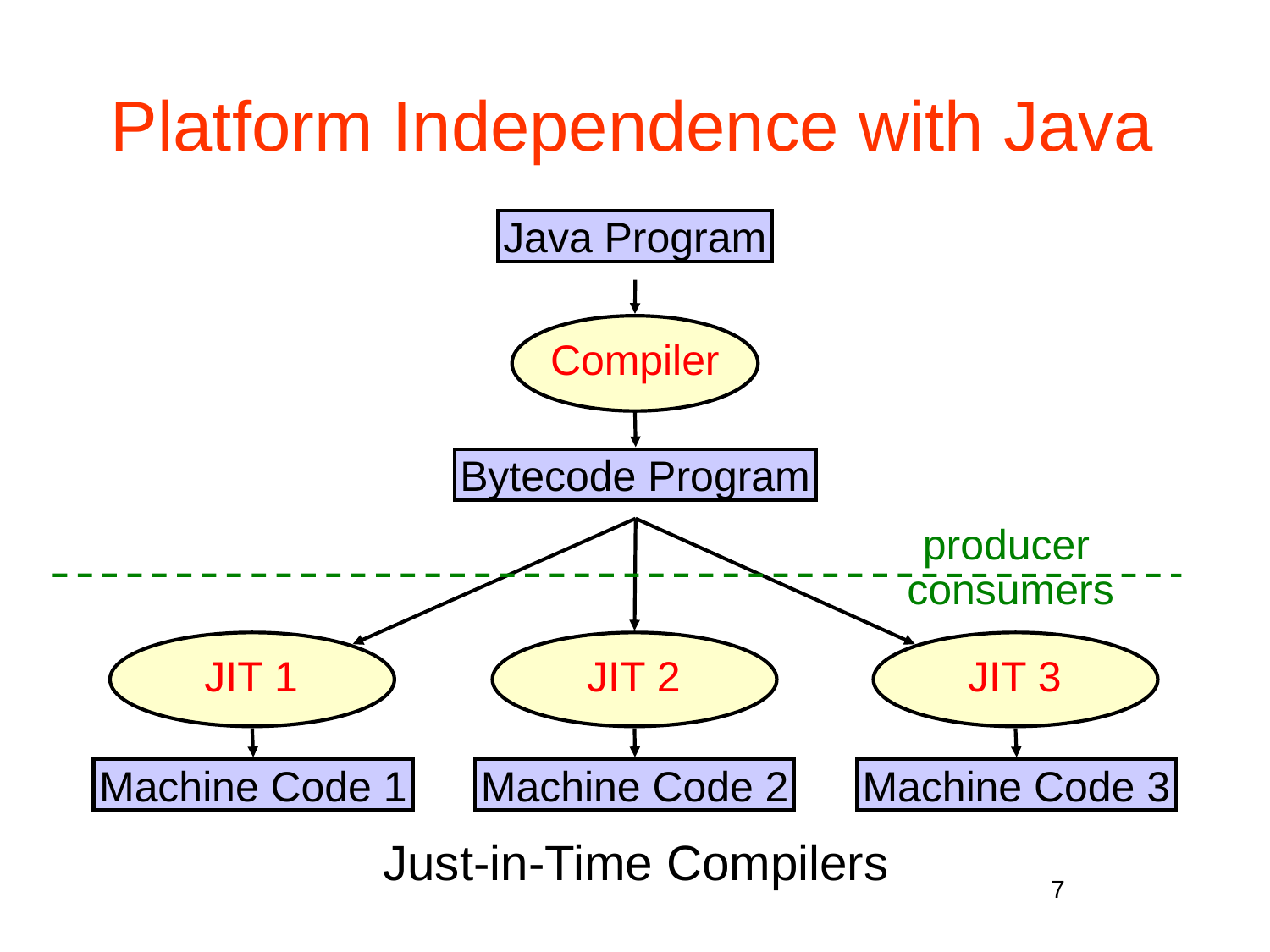

# Platform Independence with Java
Java Program

Compiler

Bytecode Program
producer

consumers

JIT 1

JIT 2

JIT 3

Machine Code 1
Machine Code 2
Machine Code 3
Just-in-Time Compilers
7